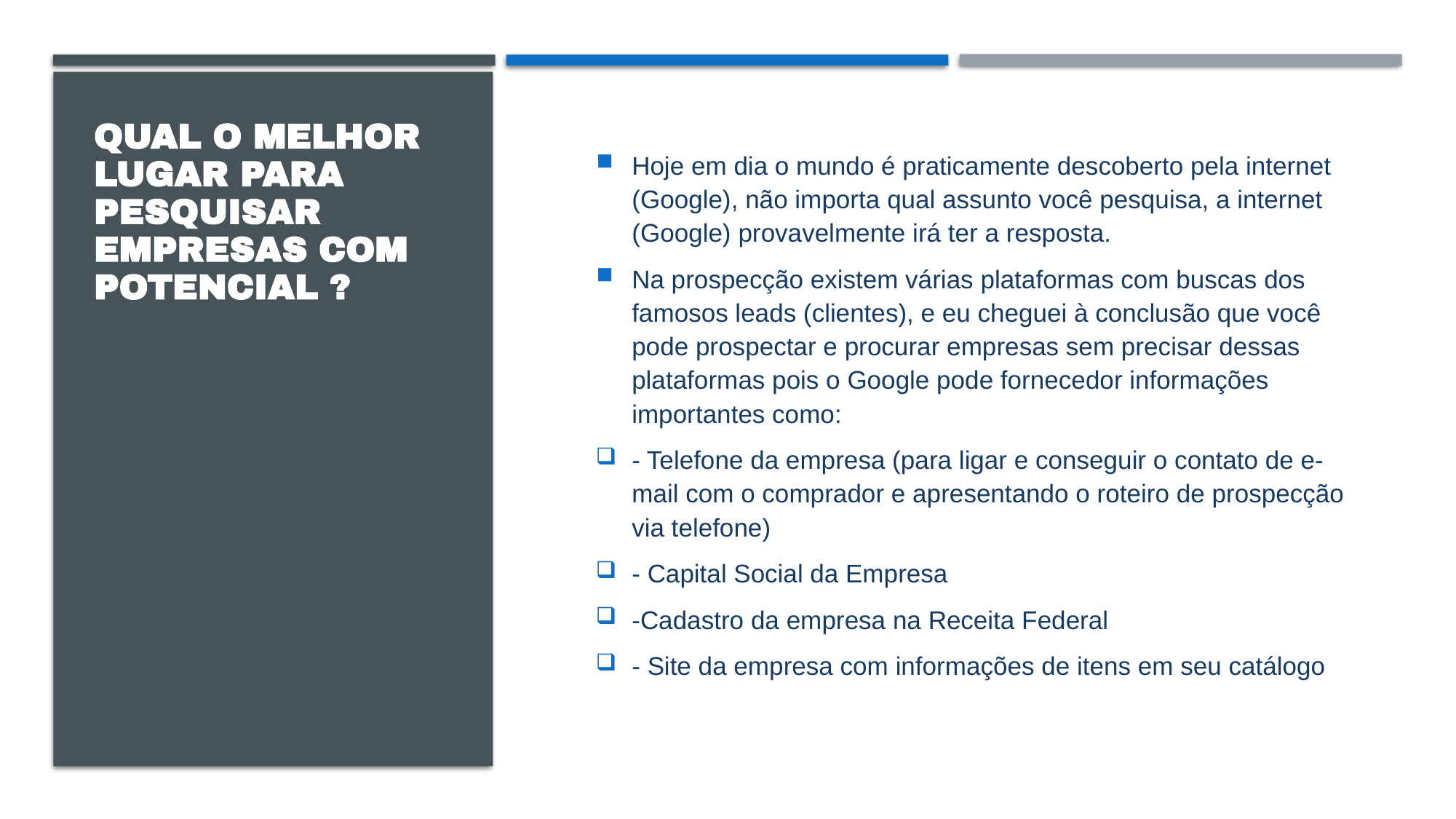

# QUAL O MELHOR LUGAR PARA PESQUISAR EMPRESAS com potencial ?
Hoje em dia o mundo é praticamente descoberto pela internet (Google), não importa qual assunto você pesquisa, a internet (Google) provavelmente irá ter a resposta.
Na prospecção existem várias plataformas com buscas dos famosos leads (clientes), e eu cheguei à conclusão que você pode prospectar e procurar empresas sem precisar dessas plataformas pois o Google pode fornecedor informações importantes como:
- Telefone da empresa (para ligar e conseguir o contato de e-mail com o comprador e apresentando o roteiro de prospecção via telefone)
- Capital Social da Empresa
-Cadastro da empresa na Receita Federal
- Site da empresa com informações de itens em seu catálogo